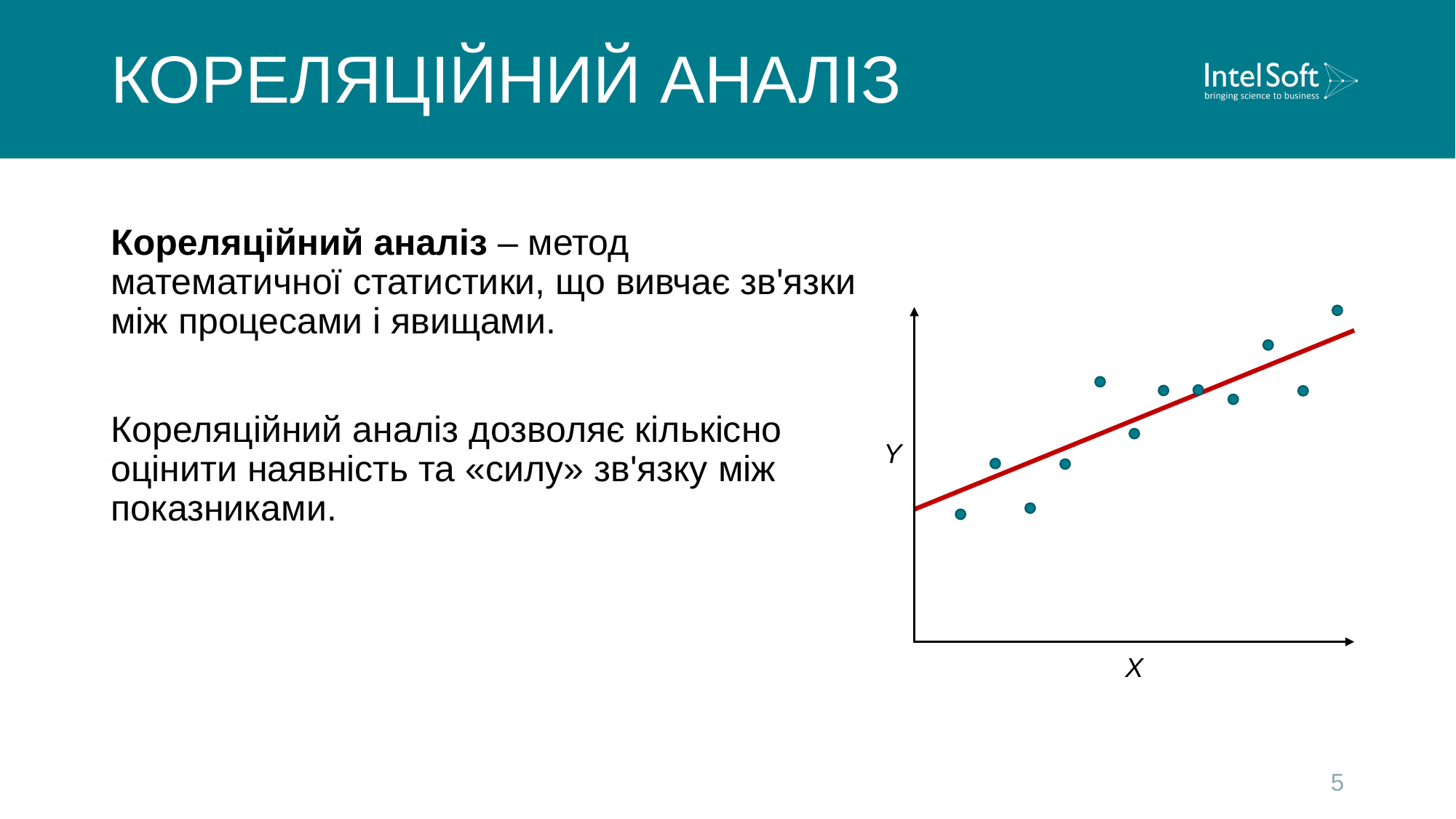

# КОРЕЛЯЦІЙНИЙ АНАЛІЗ
Кореляційний аналіз – метод математичної статистики, що вивчає зв'язки між процесами і явищами.

Кореляційний аналіз дозволяє кількісно оцінити наявність та «силу» зв'язку між показниками.

Y

X
5